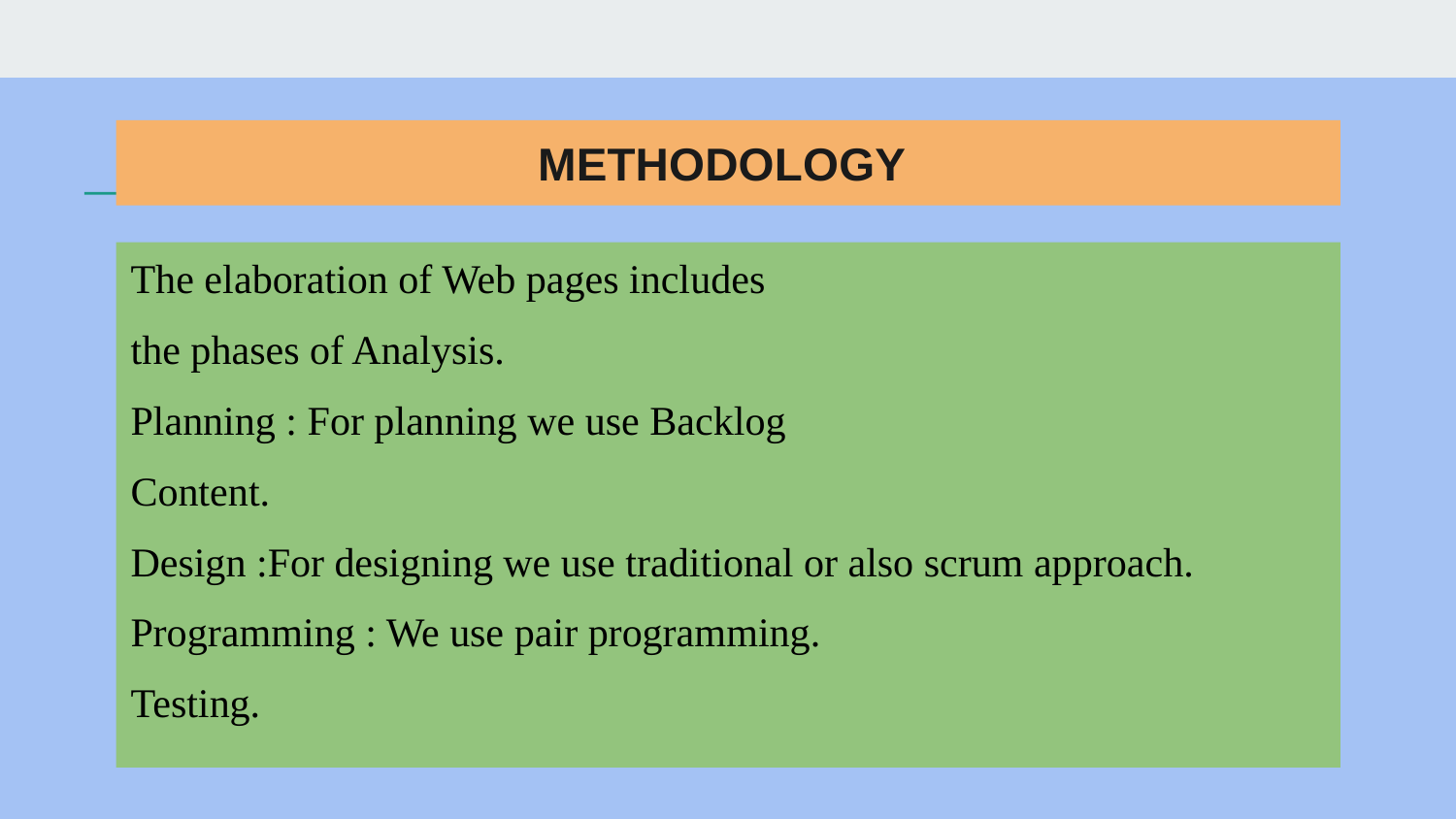

# METHODOLOGY
The elaboration of Web pages includes
the phases of Analysis.
Planning : For planning we use Backlog
Content.
Design :For designing we use traditional or also scrum approach.
Programming : We use pair programming.
Testing.